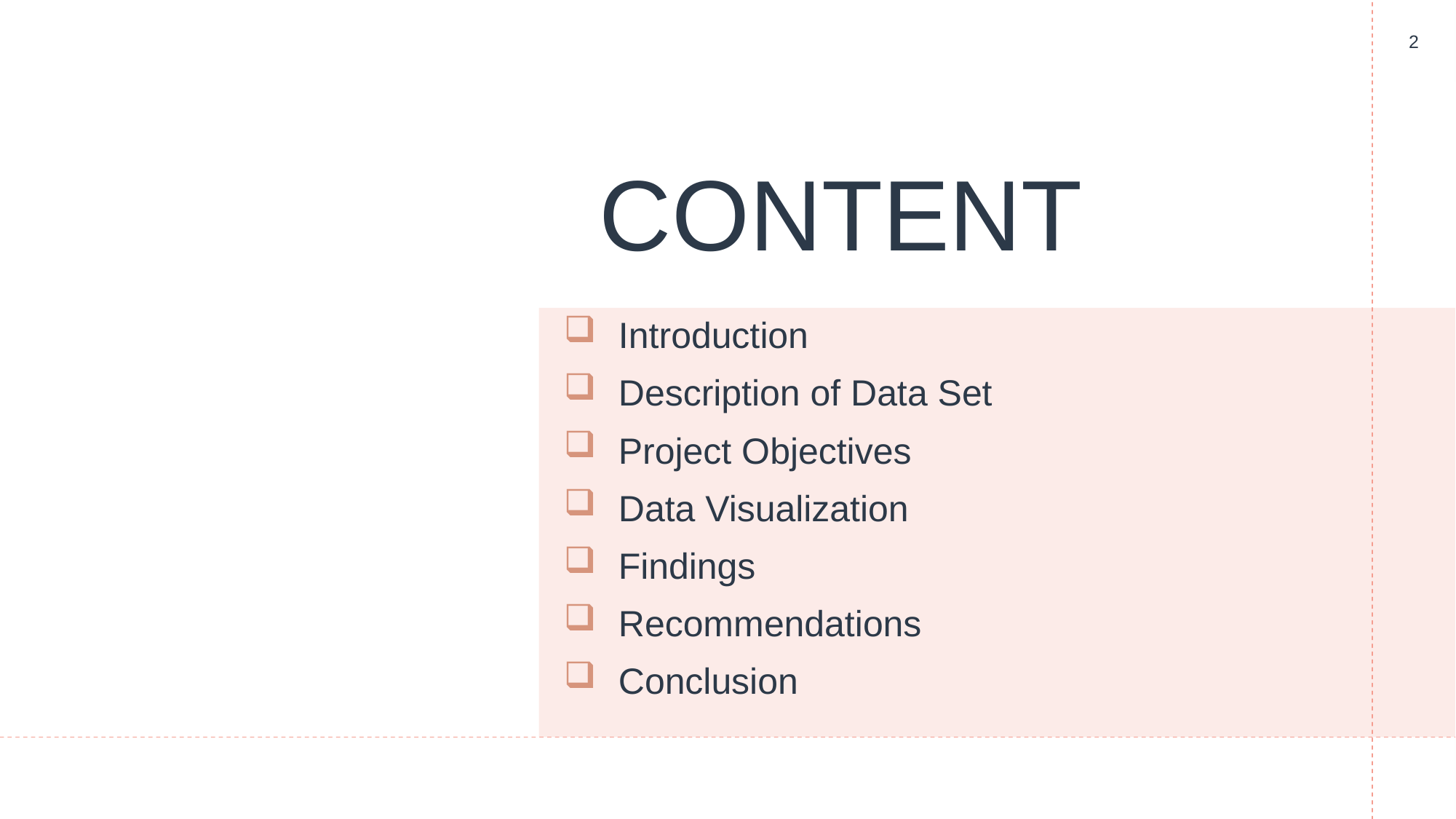

2
# CONTENT
Introduction
Description of Data Set
Project Objectives
Data Visualization
Findings
Recommendations
Conclusion